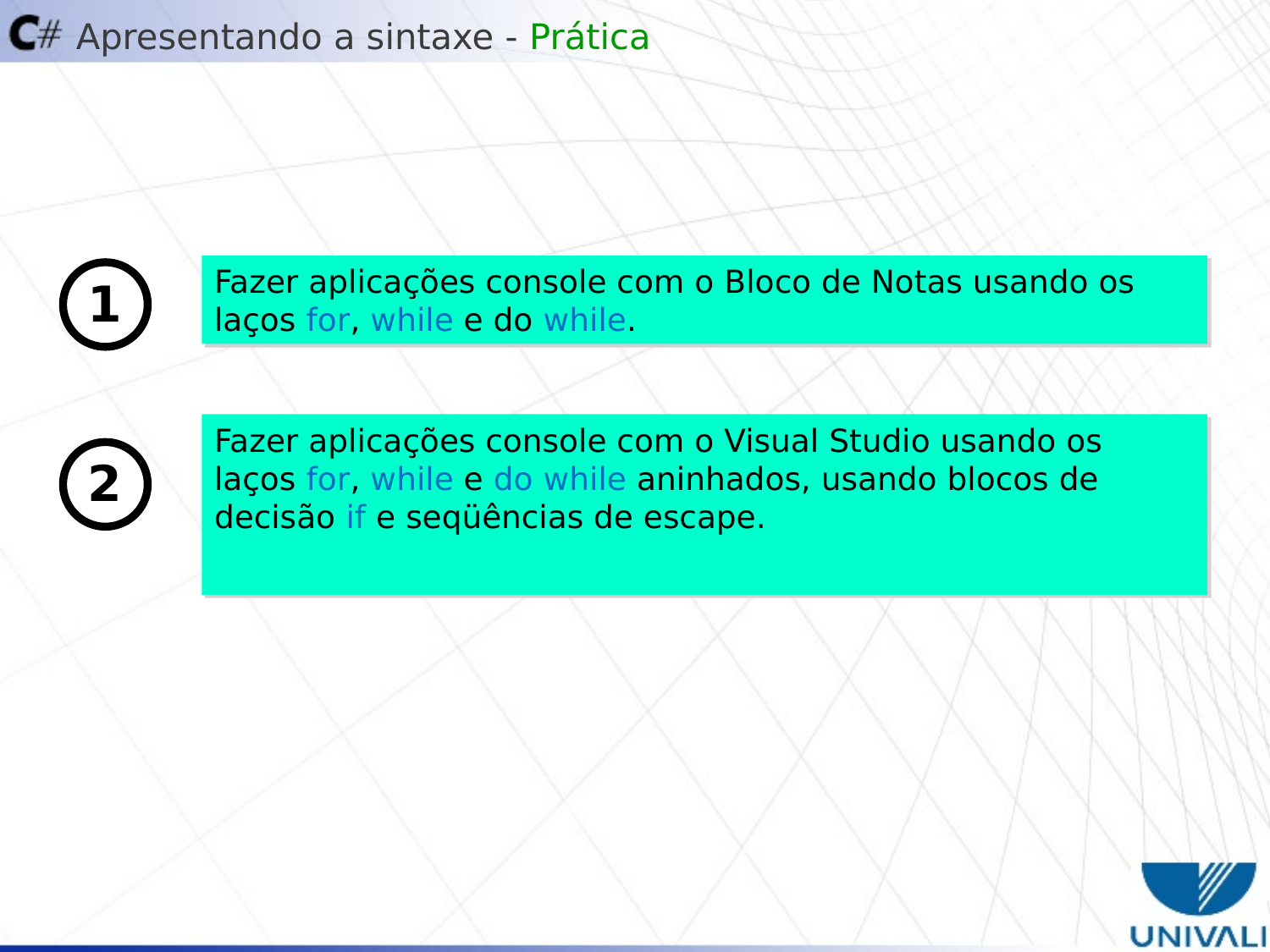

Apresentando a sintaxe - Prática
Fazer aplicações console com o Bloco de Notas usando os laços for, while e do while.

1
Fazer aplicações console com o Visual Studio usando os laços for, while e do while aninhados, usando blocos de decisão if e seqüências de escape.

2